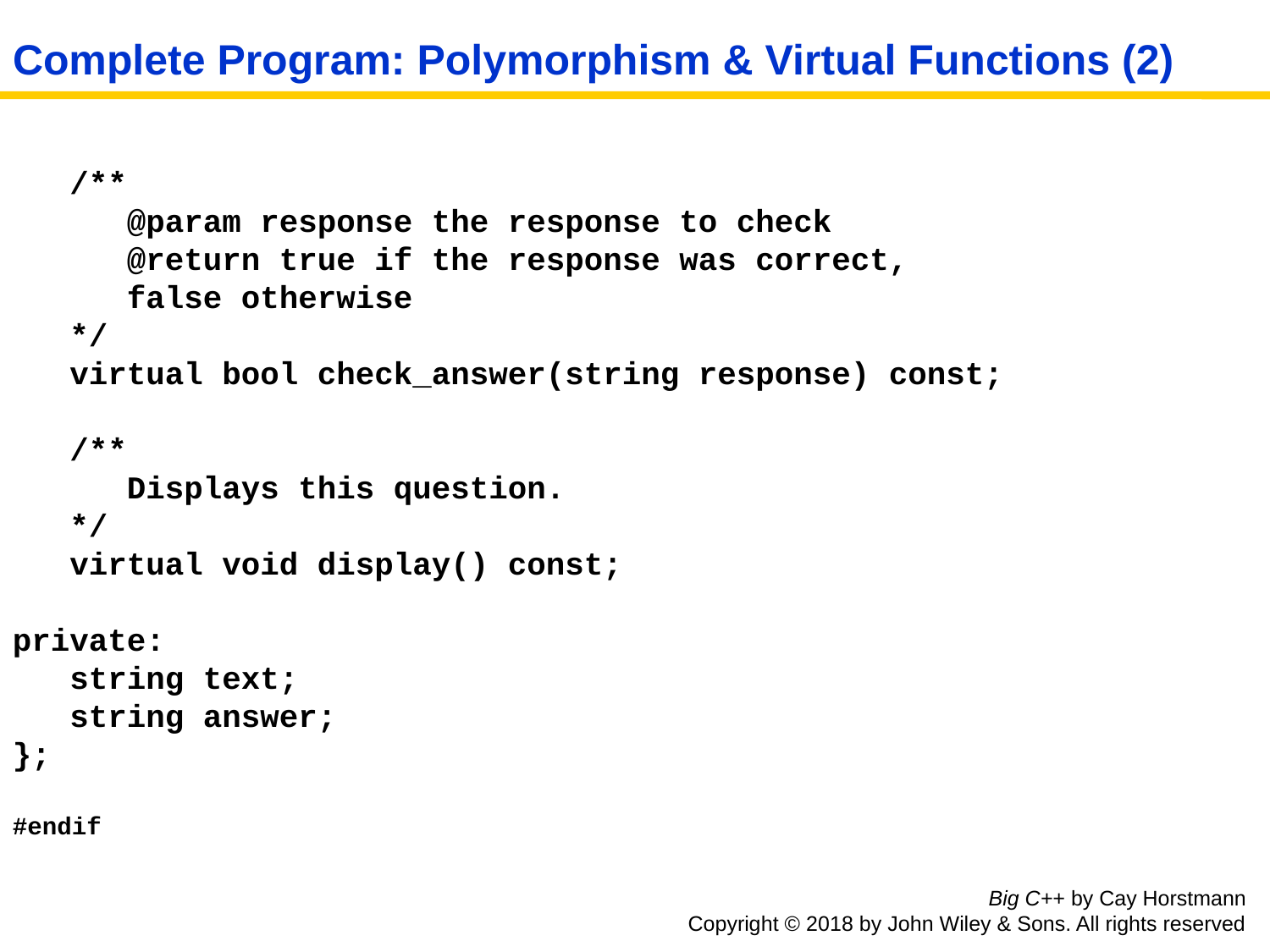

# Complete Program: Polymorphism & Virtual Functions (2)

   /**
      @param response the response to check
      @return true if the response was correct,
      false otherwise
   */
   virtual bool check_answer(string response) const;

   /**
      Displays this question.
   */
   virtual void display() const;

private:
   string text;
   string answer;
};

#endif
Big C++ by Cay Horstmann
Copyright © 2018 by John Wiley & Sons. All rights reserved